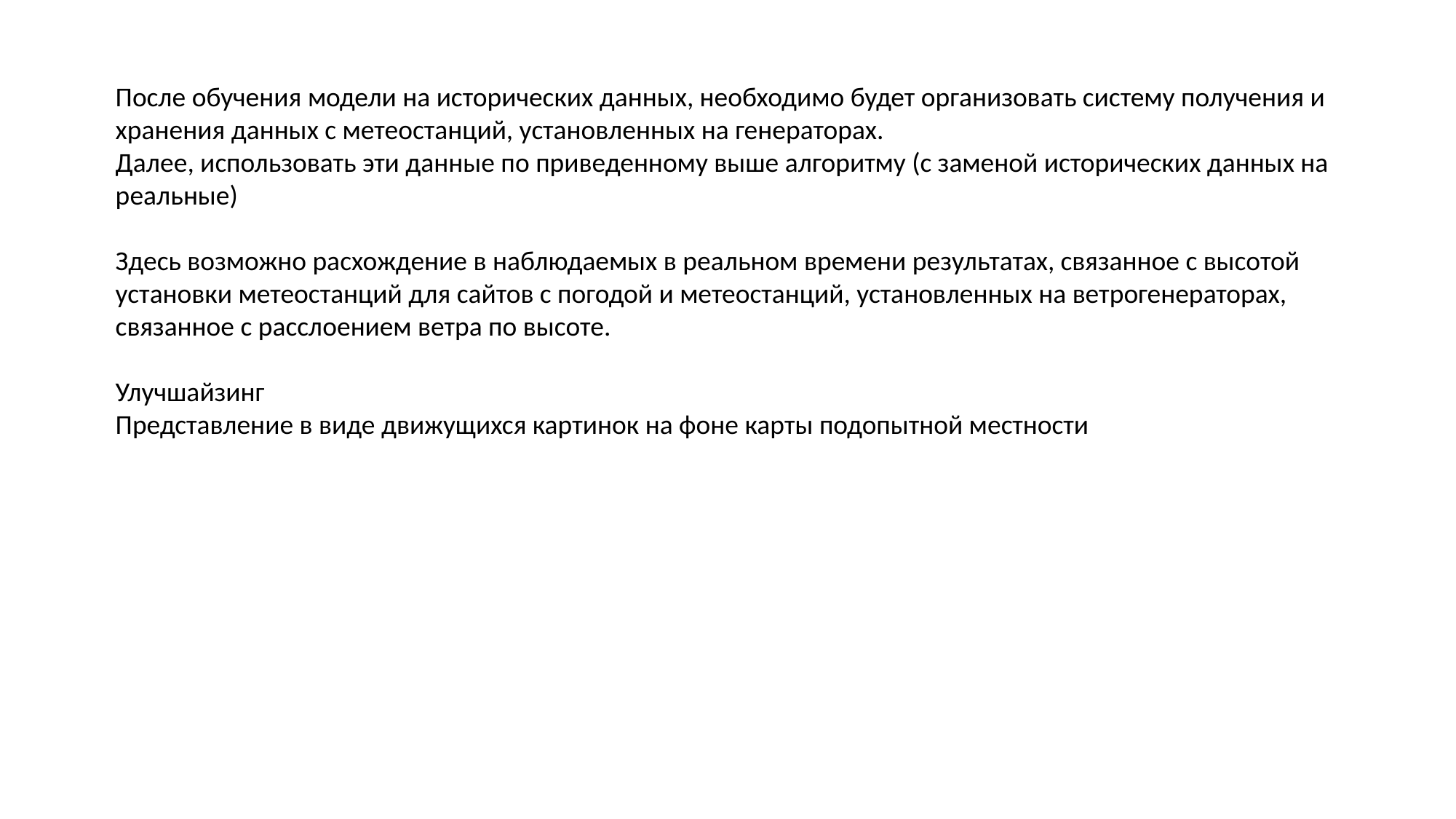

После обучения модели на исторических данных, необходимо будет организовать систему получения и хранения данных с метеостанций, установленных на генераторах.
Далее, использовать эти данные по приведенному выше алгоритму (с заменой исторических данных на реальные)

Здесь возможно расхождение в наблюдаемых в реальном времени результатах, связанное с высотой установки метеостанций для сайтов с погодой и метеостанций, установленных на ветрогенераторах, связанное с расслоением ветра по высоте.

Улучшайзинг
Представление в виде движущихся картинок на фоне карты подопытной местности